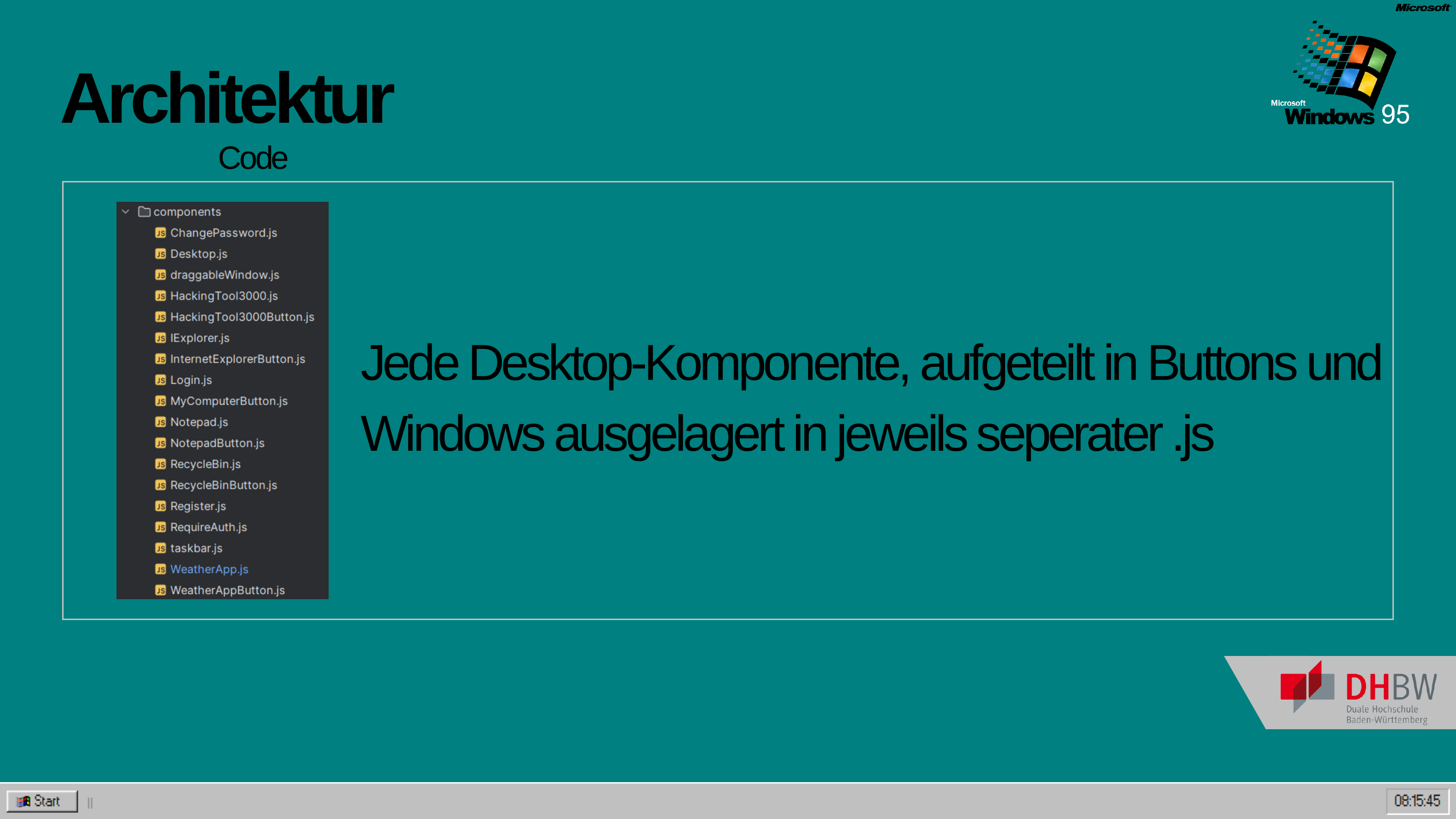

Architektur
Code

Jede Desktop-Komponente, aufgeteilt in Buttons und Windows ausgelagert in jeweils seperater .js